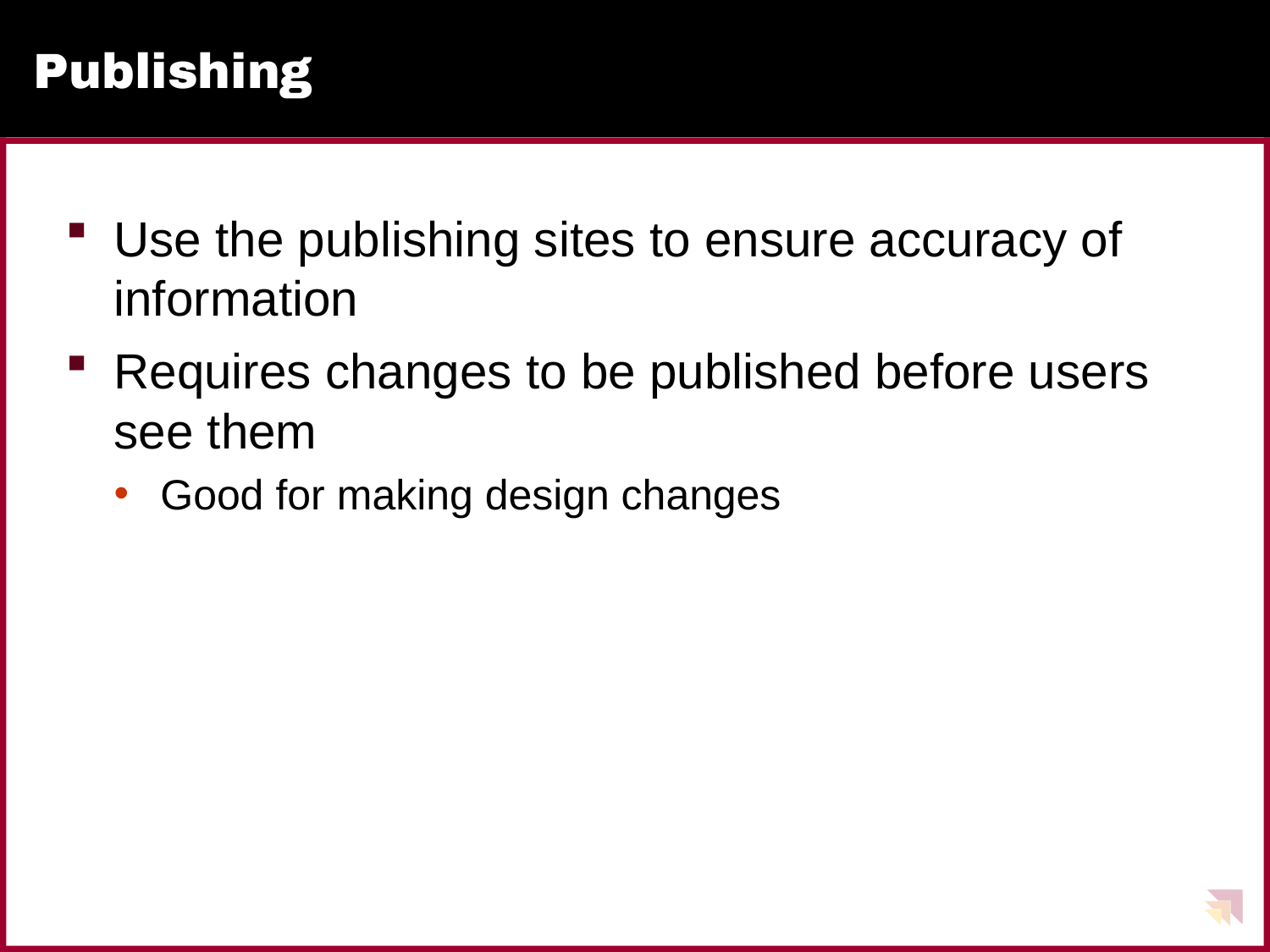

# Publishing
Use the publishing sites to ensure accuracy of information
Requires changes to be published before users see them
Good for making design changes